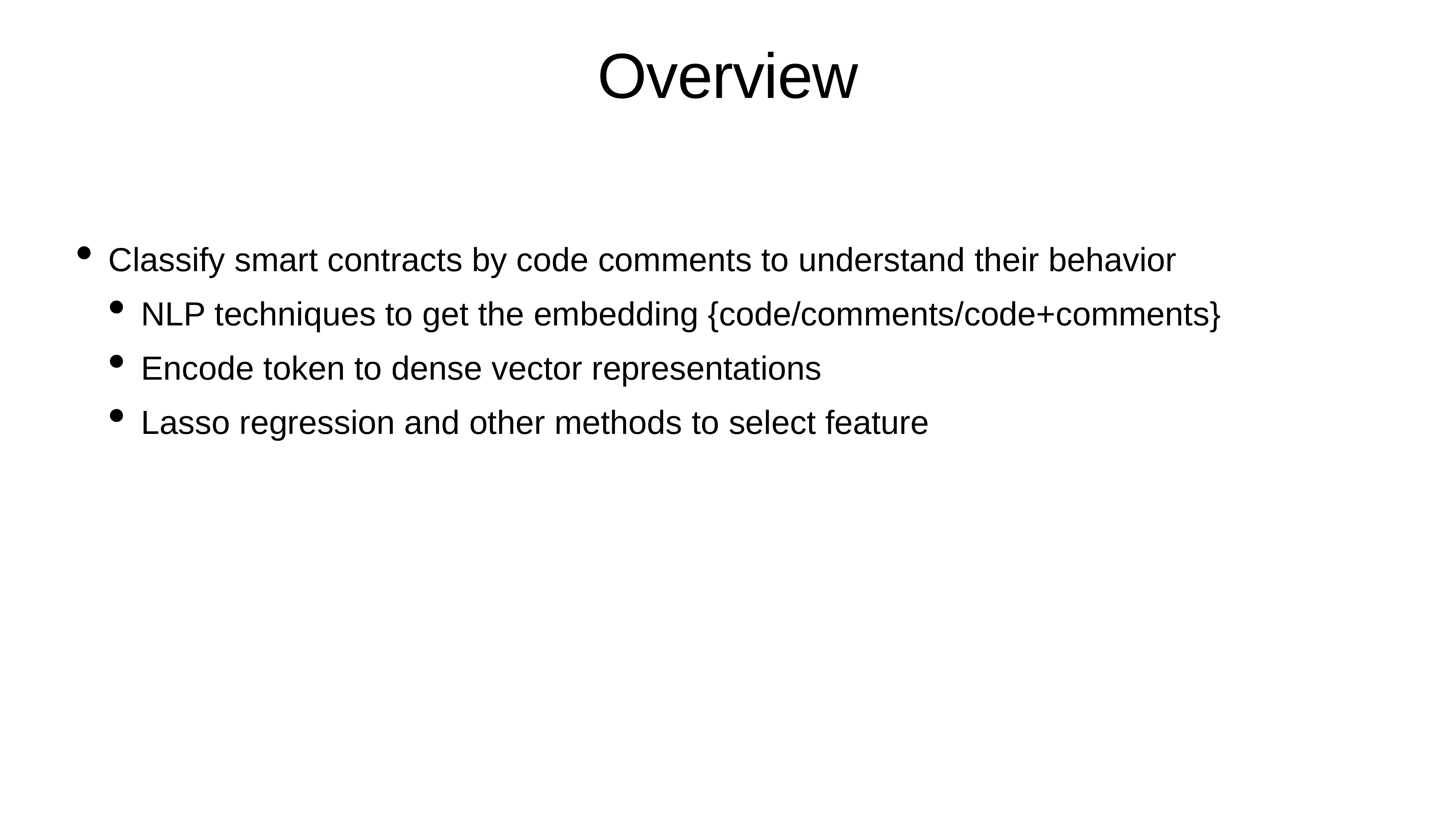

# Overview
Classify smart contracts by code comments to understand their behavior
NLP techniques to get the embedding {code/comments/code+comments}
Encode token to dense vector representations
Lasso regression and other methods to select feature